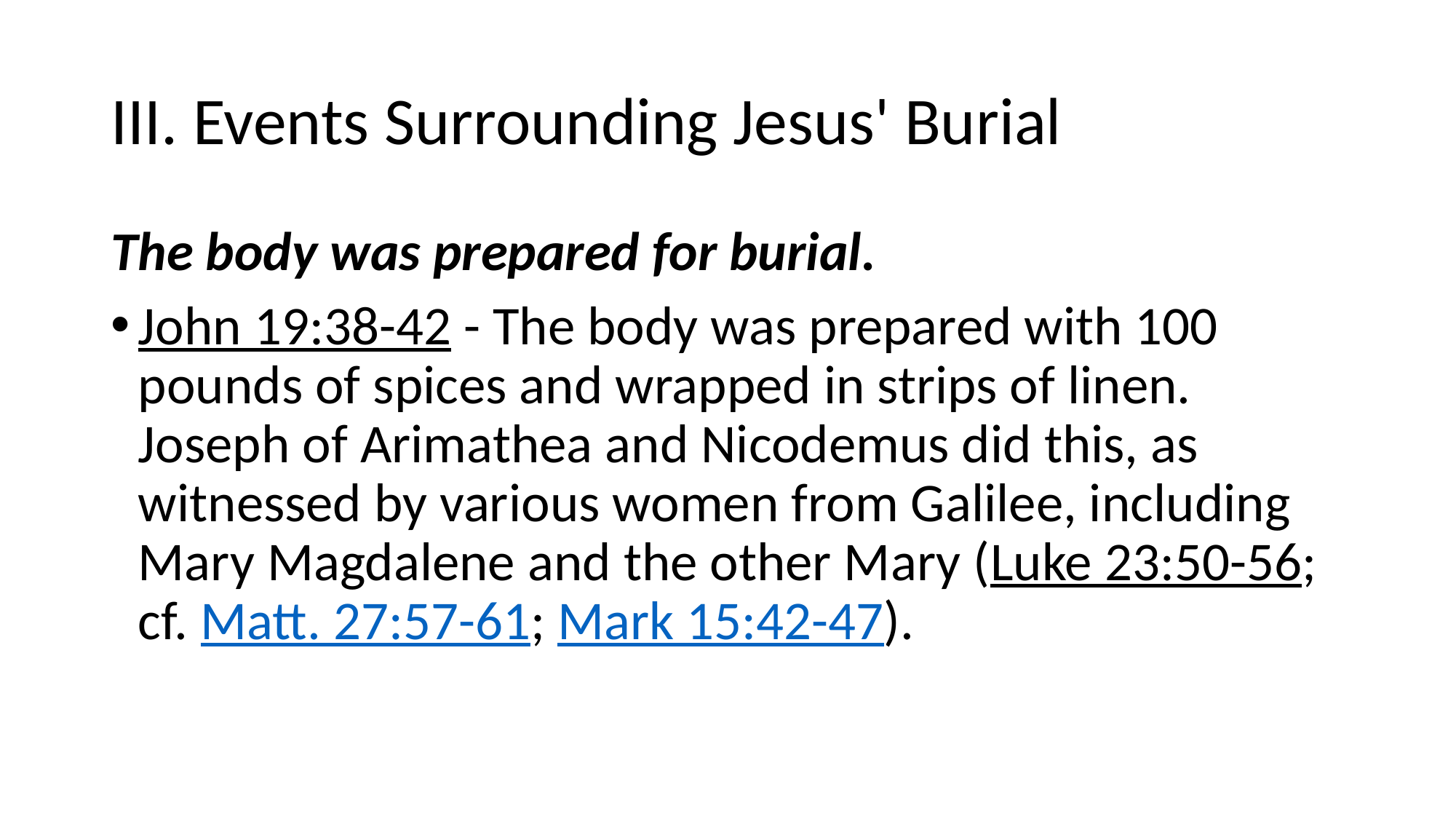

# III. Events Surrounding Jesus' Burial
The body was prepared for burial.
John 19:38-42 - The body was prepared with 100 pounds of spices and wrapped in strips of linen. Joseph of Arimathea and Nicodemus did this, as witnessed by various women from Galilee, including Mary Magdalene and the other Mary (Luke 23:50-56; cf. Matt. 27:57-61; Mark 15:42-47).